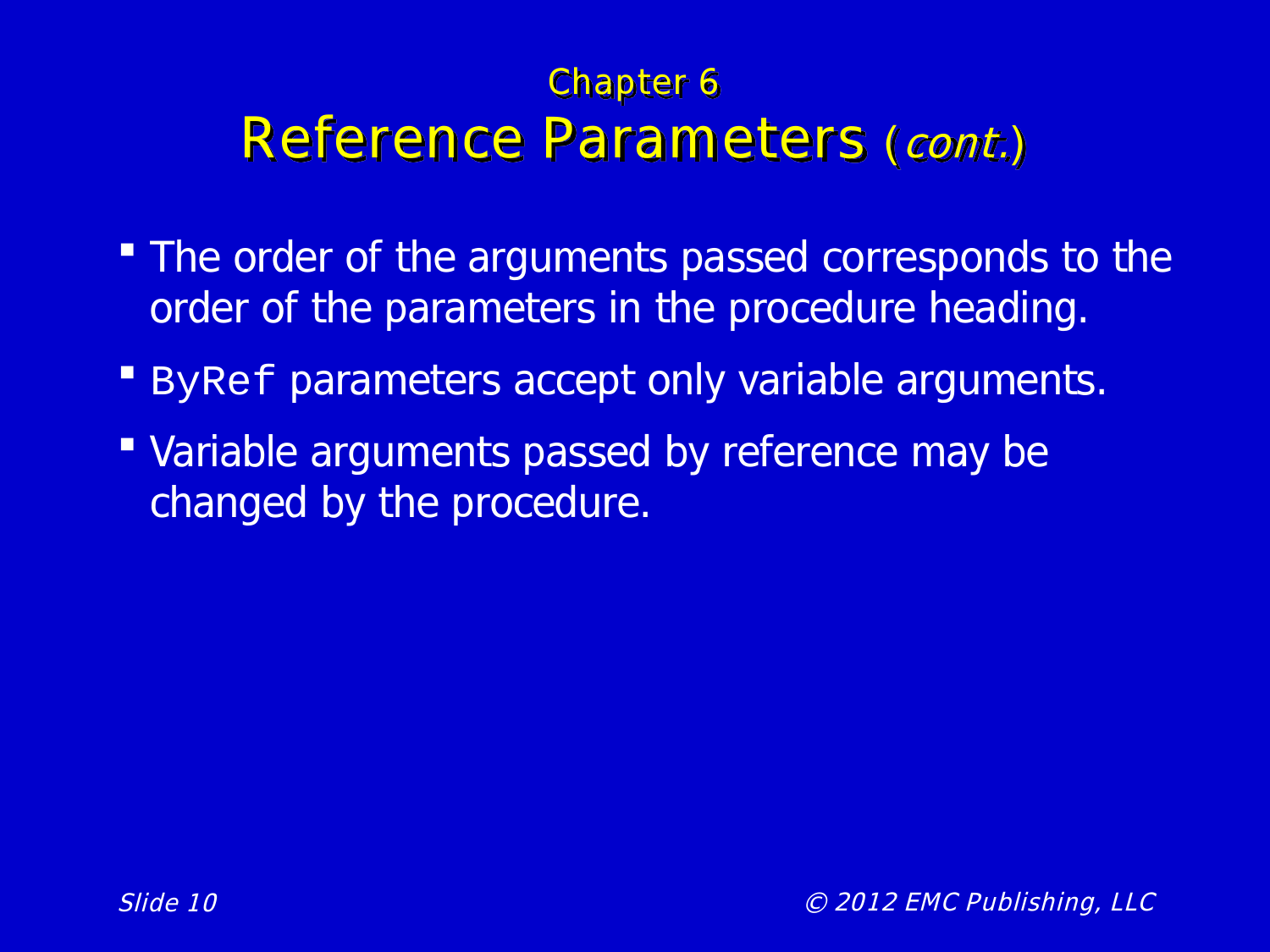

# Chapter 6 Reference Parameters (cont.)
The order of the arguments passed corresponds to the order of the parameters in the procedure heading.
ByRef parameters accept only variable arguments.
Variable arguments passed by reference may be changed by the procedure.
© 2012 EMC Publishing, LLC
Slide 10